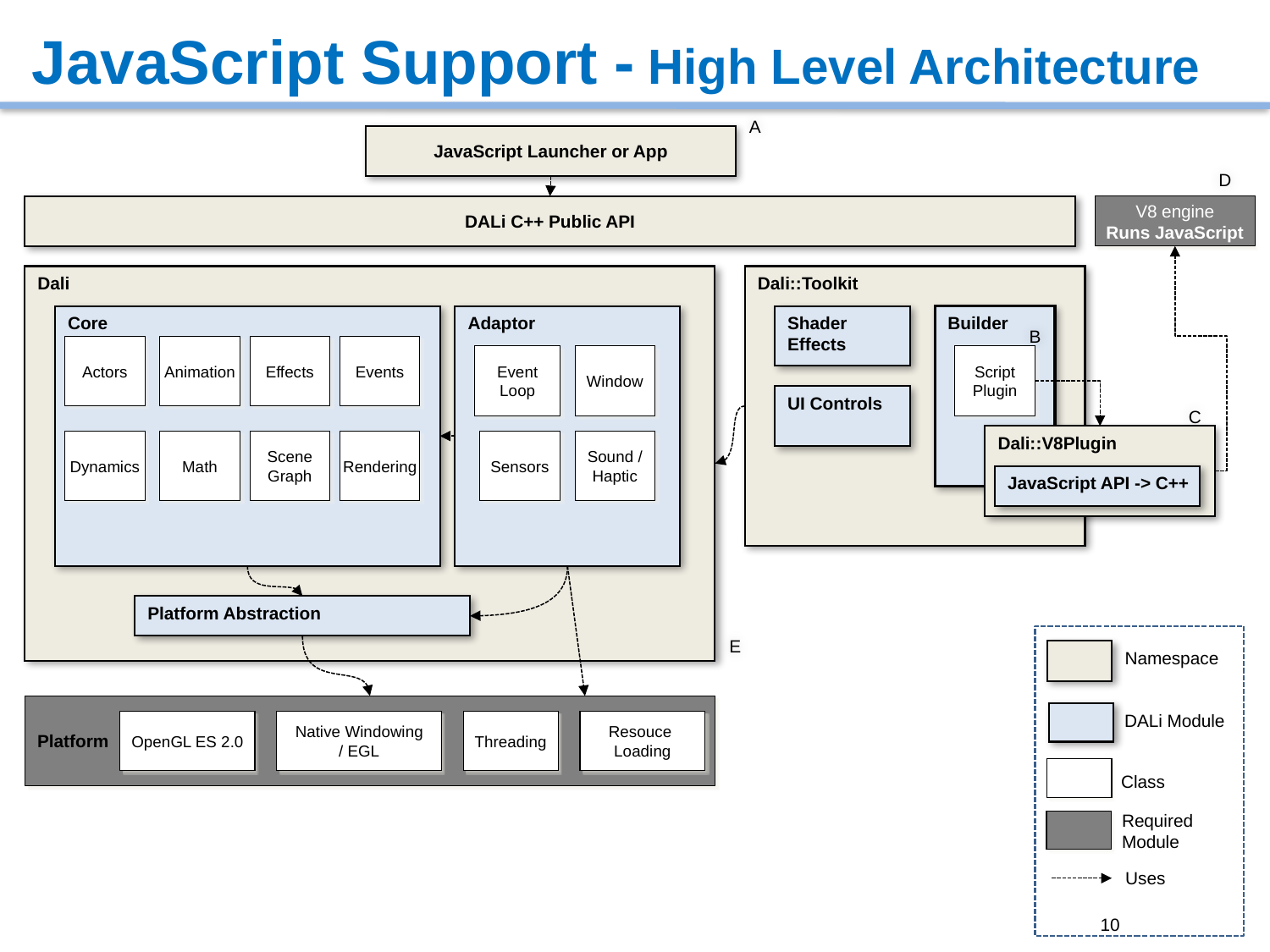

# JavaScript Support - High Level Architecture
A
JavaScript Launcher or App
D
DALi C++ Public API
V8 engine
Runs JavaScript
Dali
Dali::Toolkit
Core
Adaptor
Shader
Effects
Builder
B
Actors
Animation
Effects
Events
Event
Loop
Window
Script
Plugin
UI Controls
C
Dali::V8Plugin
Dynamics
Math
Scene
Graph
Rendering
Sensors
Sound /
Haptic
JavaScript API -> C++
Platform Abstraction
E

Namespace

Platform

DALi Module
OpenGL ES 2.0
Native Windowing
/ EGL
Threading
Resouce
Loading

Class
Required
Module

Uses
10